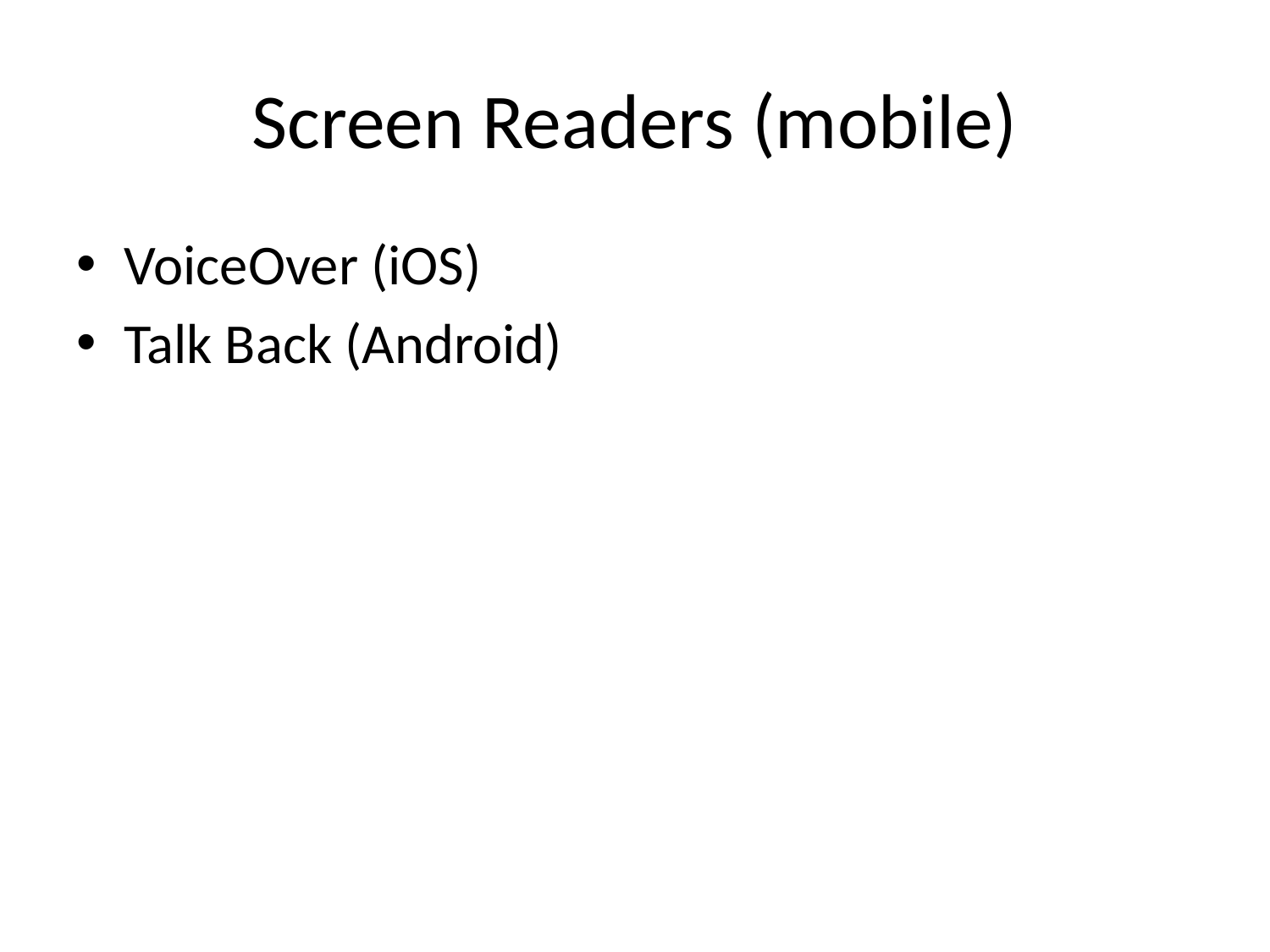

# Screen Readers (mobile)
VoiceOver (iOS)
Talk Back (Android)